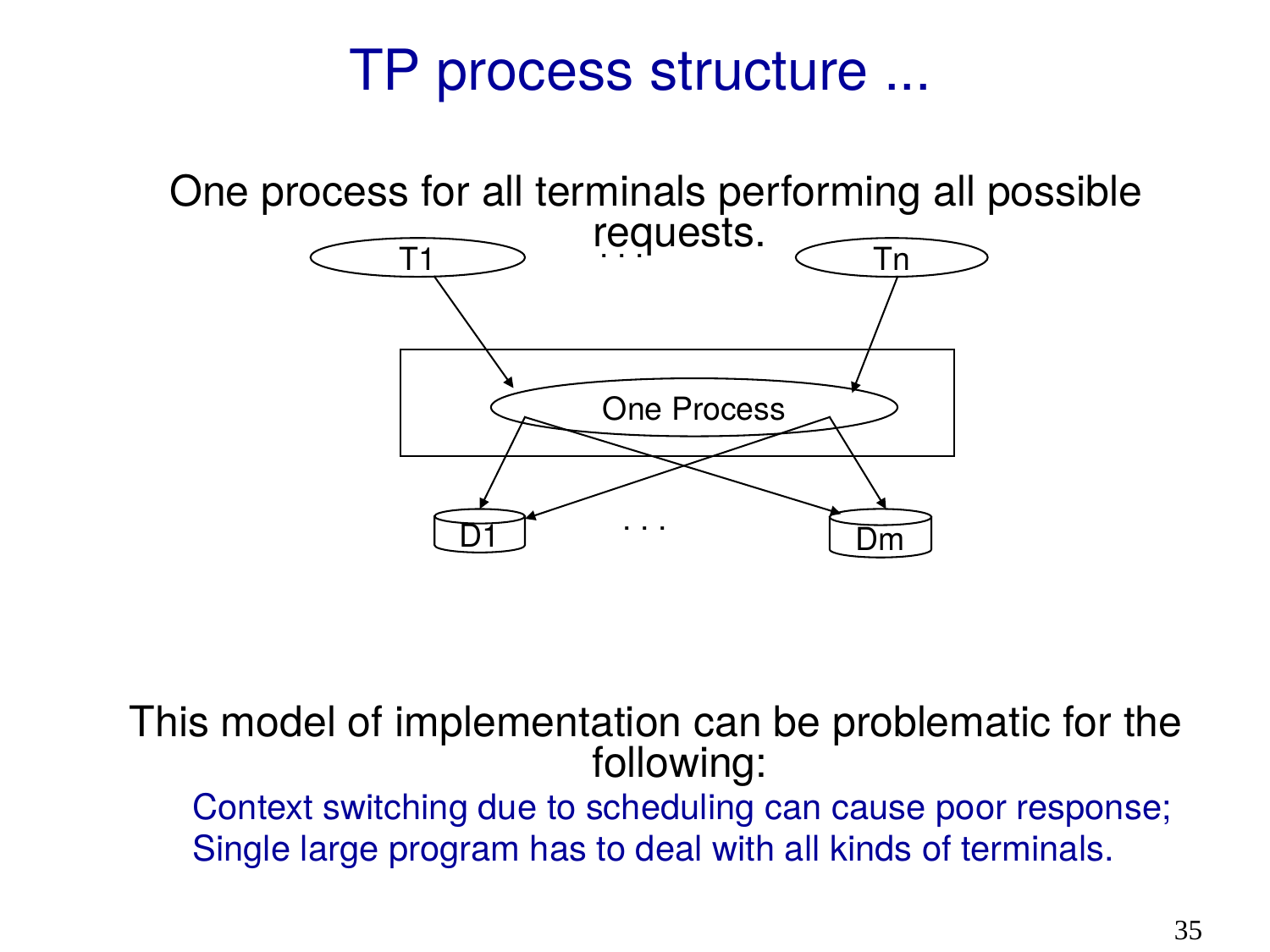

# TP process structure ...
One process for all terminals performing all possible requests.

This model of implementation can be problematic for the following:
Context switching due to scheduling can cause poor response;
Single large program has to deal with all kinds of terminals.
   . . .
T1
Tn

One Process

  . . .
D1
Dm